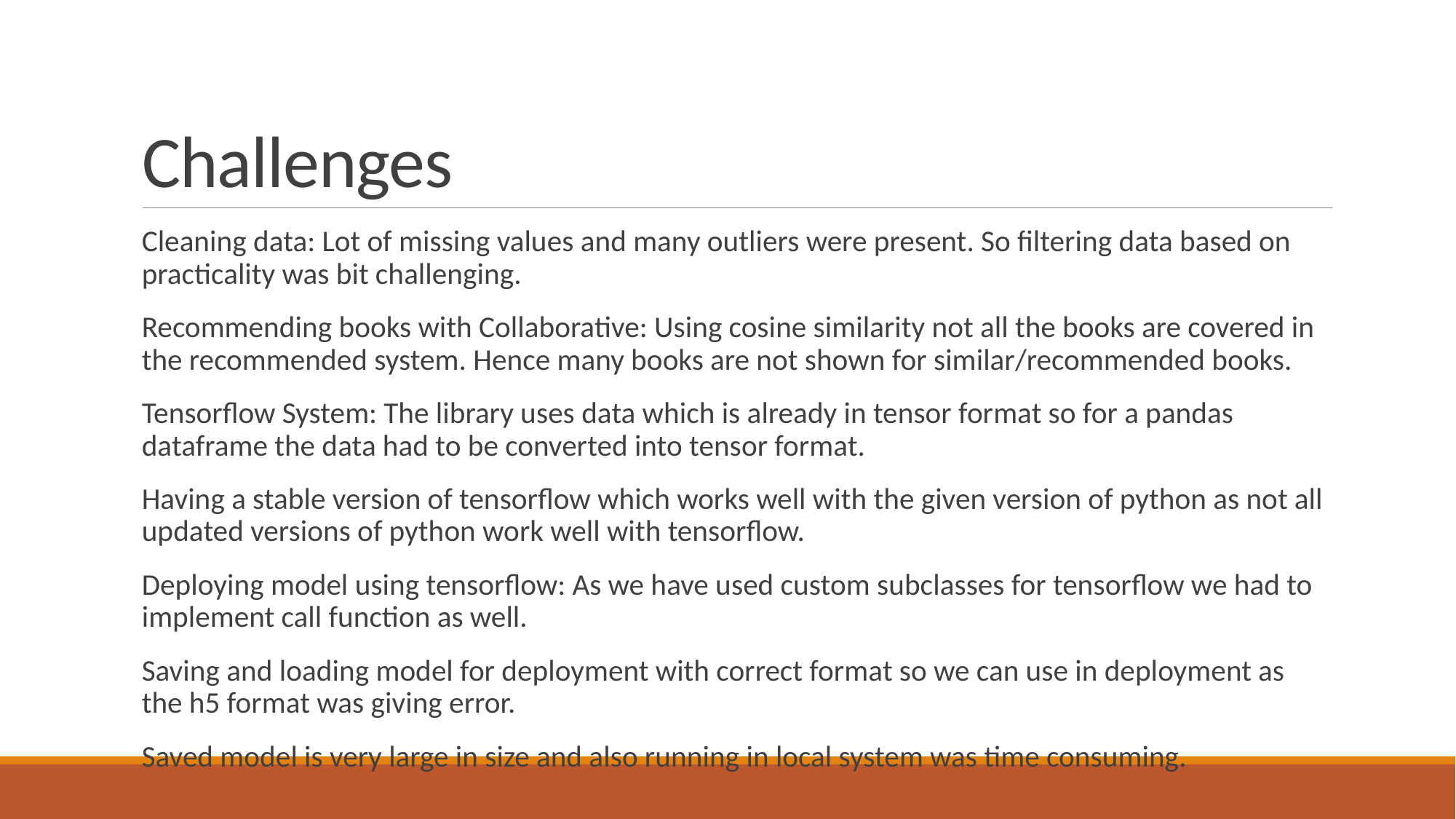

# Challenges
Cleaning data: Lot of missing values and many outliers were present. So filtering data based on practicality was bit challenging.
Recommending books with Collaborative: Using cosine similarity not all the books are covered in the recommended system. Hence many books are not shown for similar/recommended books.
Tensorflow System: The library uses data which is already in tensor format so for a pandas dataframe the data had to be converted into tensor format.
Having a stable version of tensorflow which works well with the given version of python as not all updated versions of python work well with tensorflow.
Deploying model using tensorflow: As we have used custom subclasses for tensorflow we had to implement call function as well.
Saving and loading model for deployment with correct format so we can use in deployment as the h5 format was giving error.
Saved model is very large in size and also running in local system was time consuming.